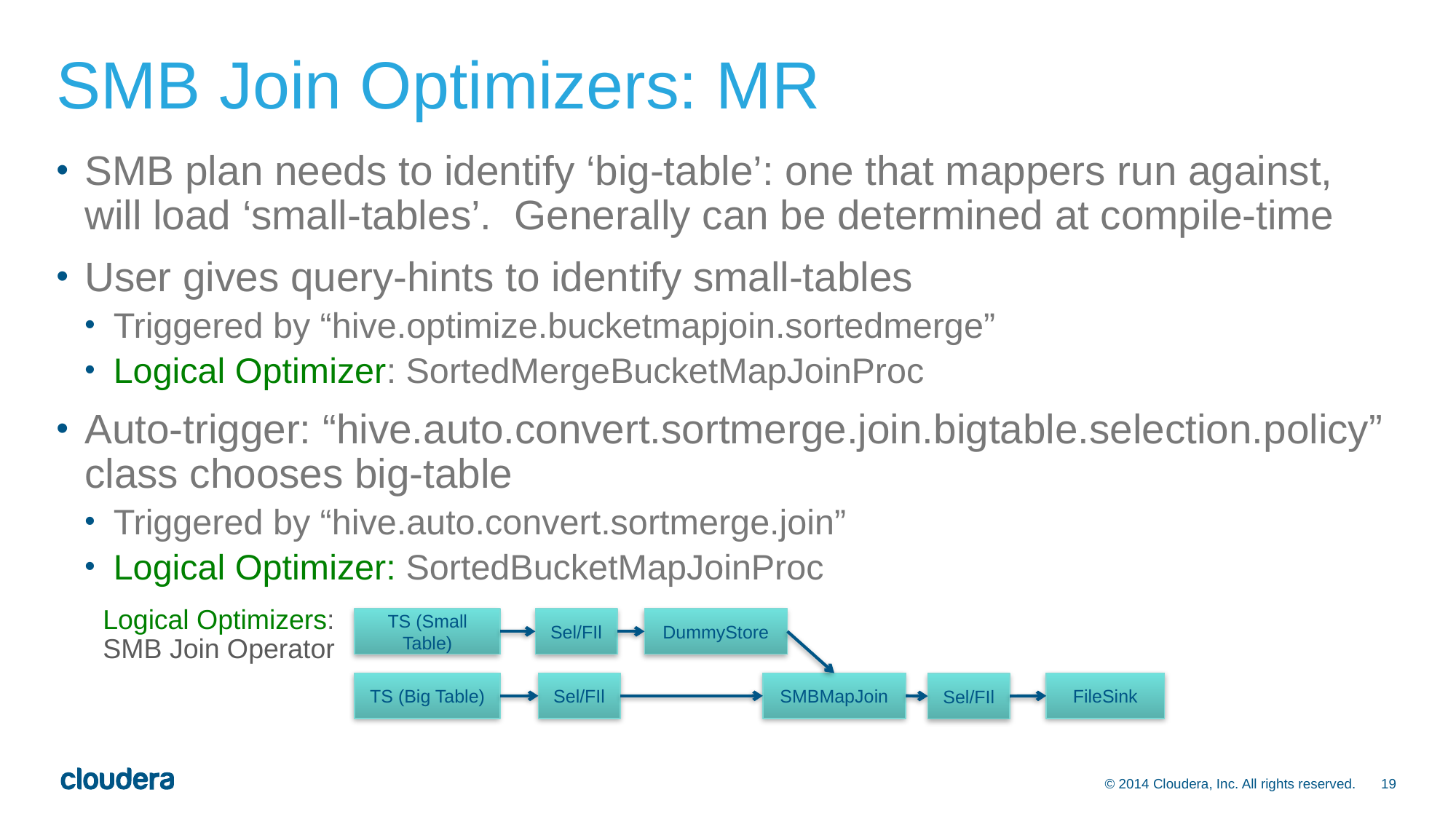

# SMB Join Optimizers: MR
SMB plan needs to identify ‘big-table’: one that mappers run against, will load ‘small-tables’.  Generally can be determined at compile-time
User gives query-hints to identify small-tables
Triggered by “hive.optimize.bucketmapjoin.sortedmerge”
Logical Optimizer: SortedMergeBucketMapJoinProc
Auto-trigger: “hive.auto.convert.sortmerge.join.bigtable.selection.policy” class chooses big-table
Triggered by “hive.auto.convert.sortmerge.join”
Logical Optimizer: SortedBucketMapJoinProc
Logical Optimizers:
SMB Join Operator
TS (Small Table)
Sel/FIl
DummyStore
TS (Big Table)
Sel/FIl
SMBMapJoin
FileSink
Sel/FIl